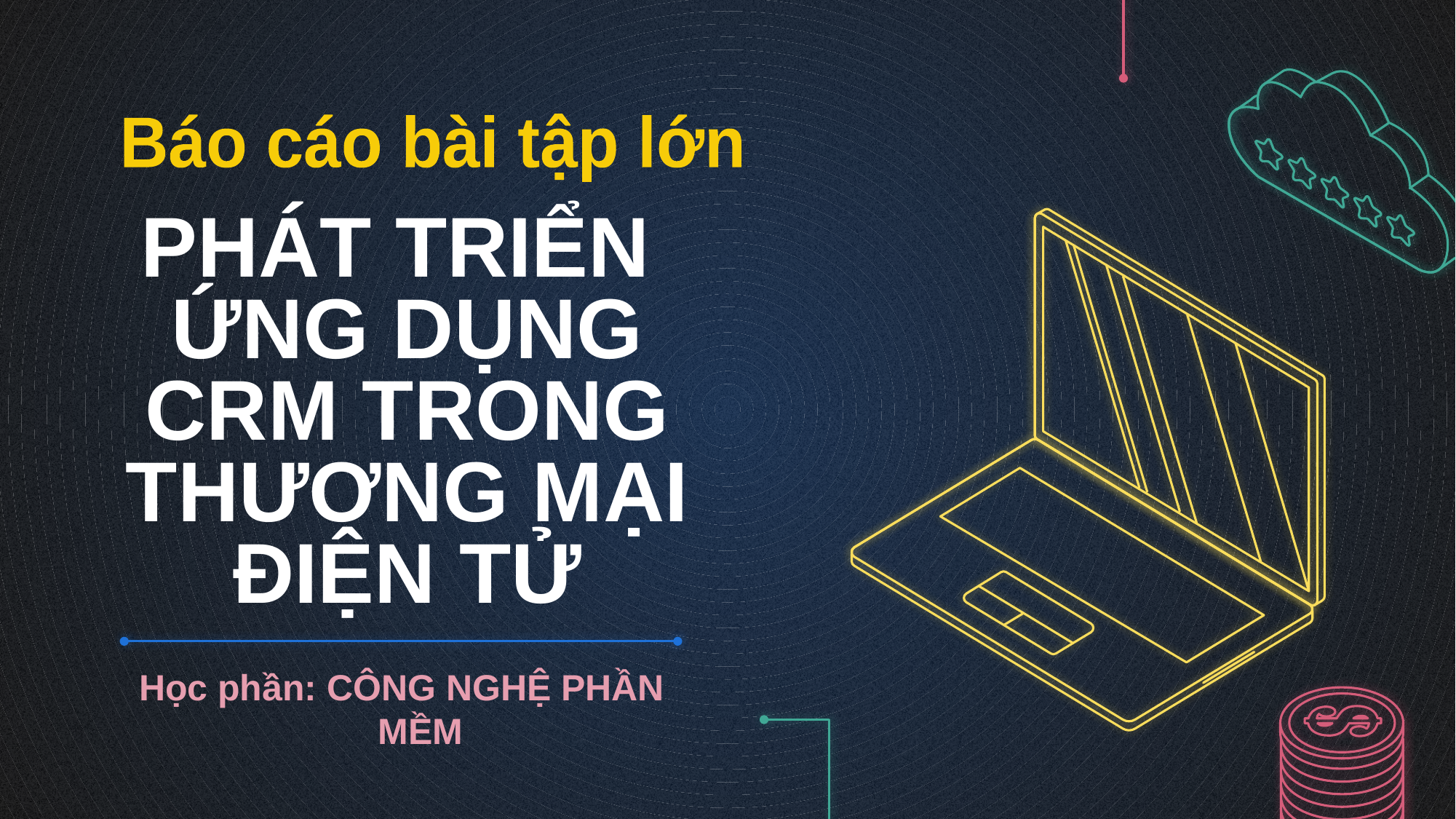

Báo cáo bài tập lớn

# PHÁT TRIỂN ỨNG DỤNG CRM TRONG THƯƠNG MẠI ĐIỆN TỬ
Học phần: CÔNG NGHỆ PHẦN MỀM